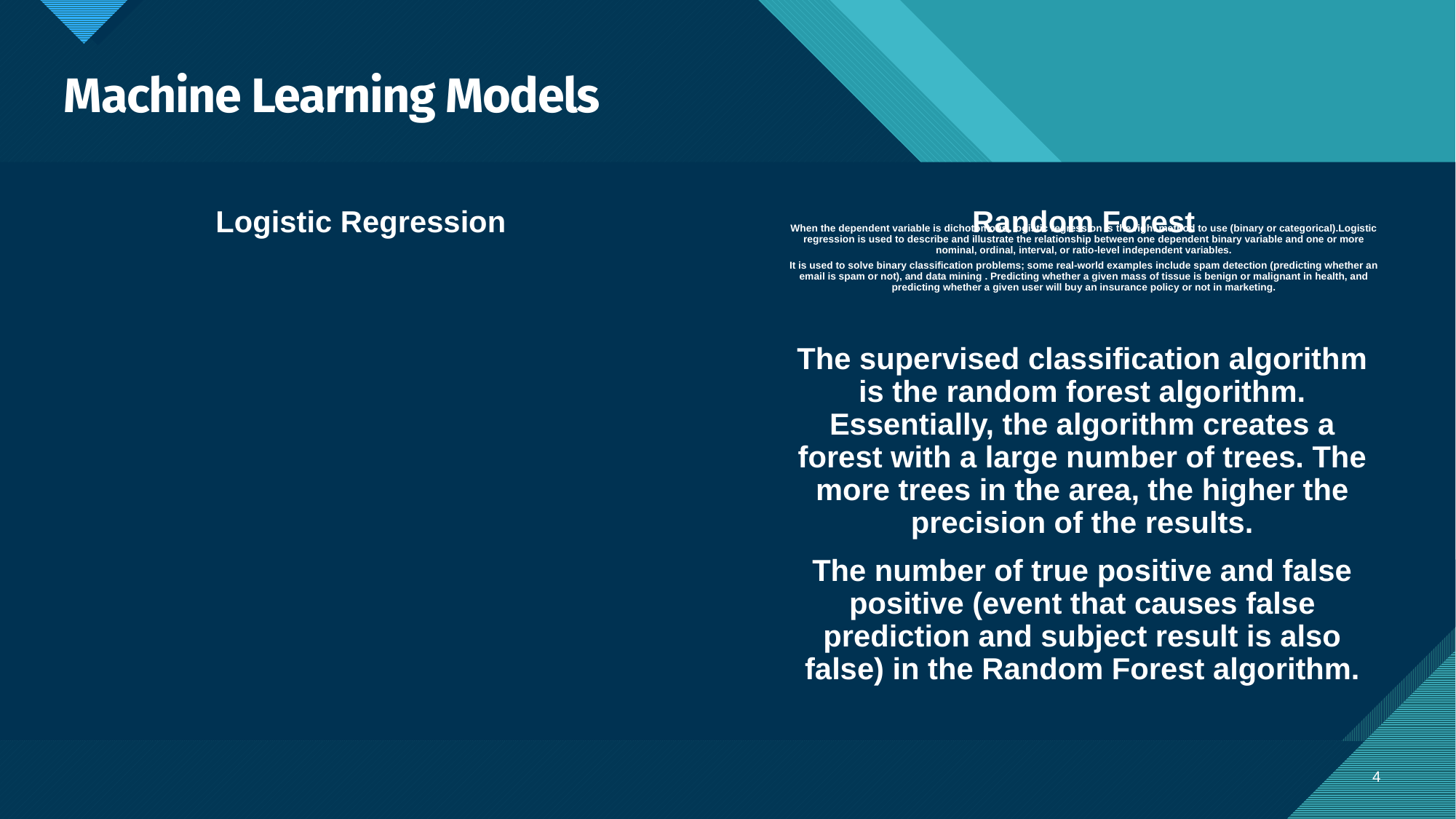

# Machine Learning Models
Logistic Regression
Random Forest

When the dependent variable is dichotomous, logistic regression is the right method to use (binary or categorical).Logistic regression is used to describe and illustrate the relationship between one dependent binary variable and one or more nominal, ordinal, interval, or ratio-level independent variables.
It is used to solve binary classification problems; some real-world examples include spam detection (predicting whether an email is spam or not), and data mining . Predicting whether a given mass of tissue is benign or malignant in health, and predicting whether a given user will buy an insurance policy or not in marketing.
The supervised classification algorithm is the random forest algorithm. Essentially, the algorithm creates a forest with a large number of trees. The more trees in the area, the higher the precision of the results.
The number of true positive and false positive (event that causes false prediction and subject result is also false) in the Random Forest algorithm.

4